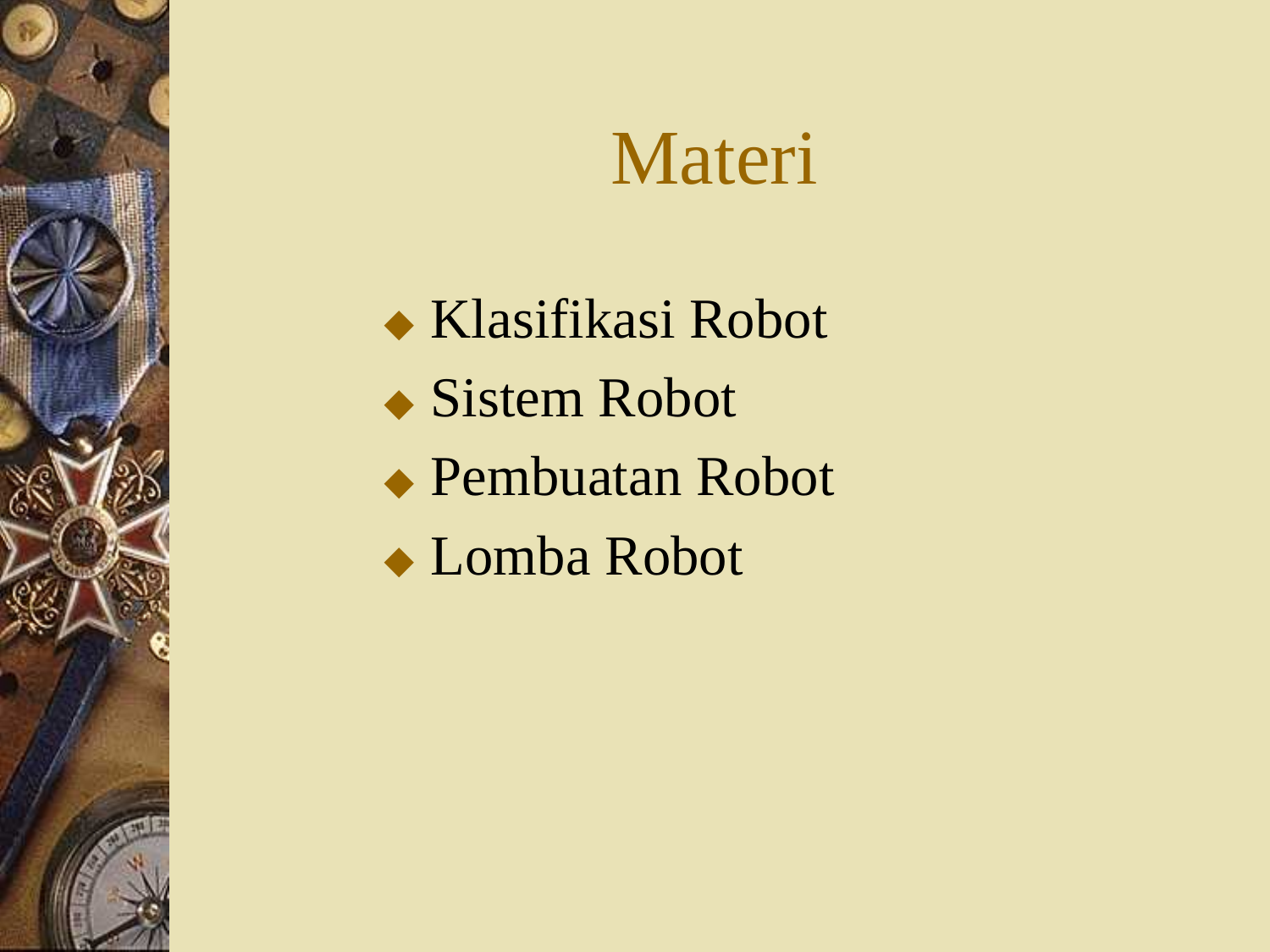

# Materi
Klasifikasi Robot
Sistem Robot
Pembuatan Robot
Lomba Robot